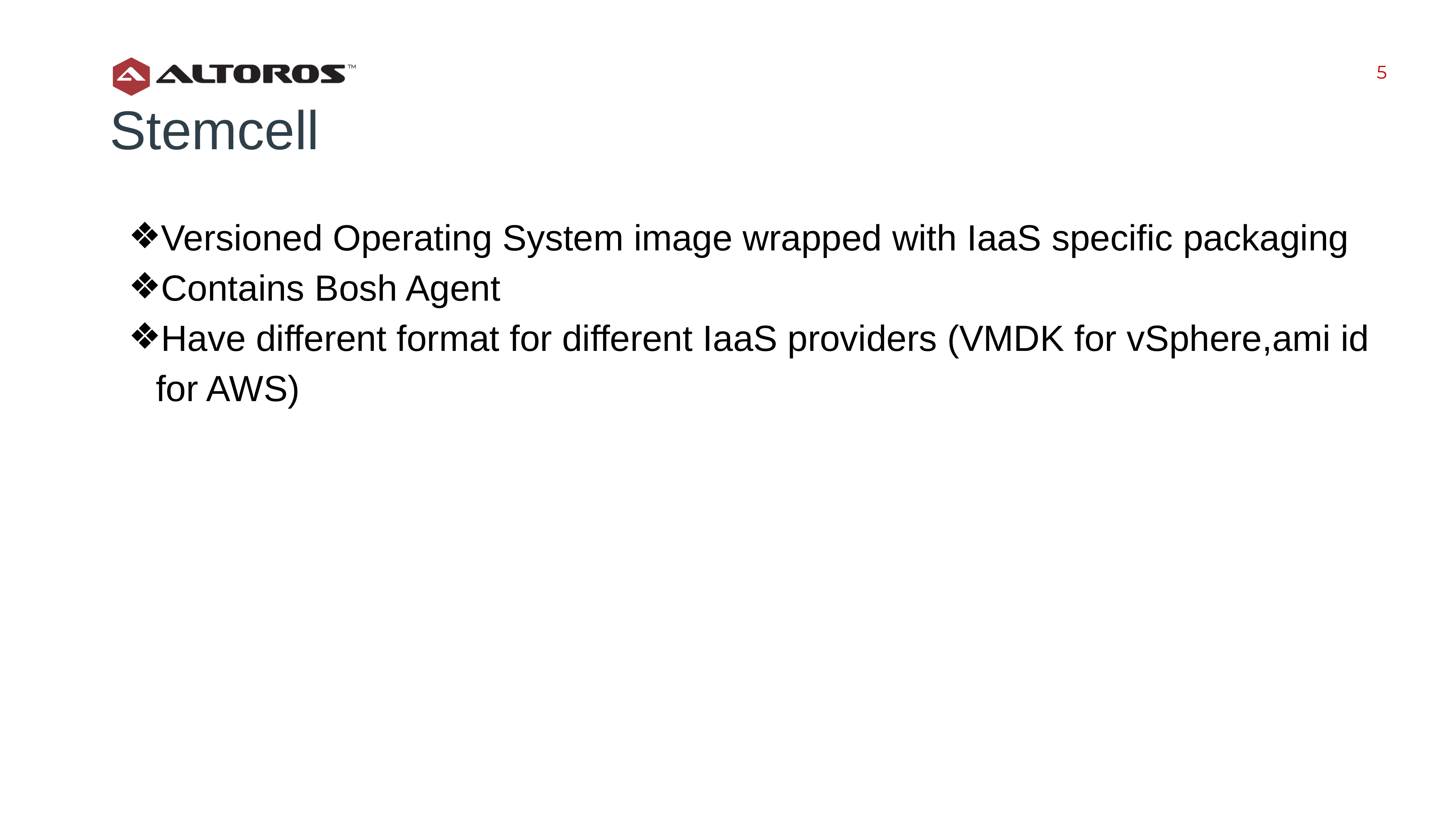

5
5
Stemcell
Versioned Operating System image wrapped with IaaS specific packaging
Contains Bosh Agent
Have different format for different IaaS providers (VMDK for vSphere,ami id for AWS)